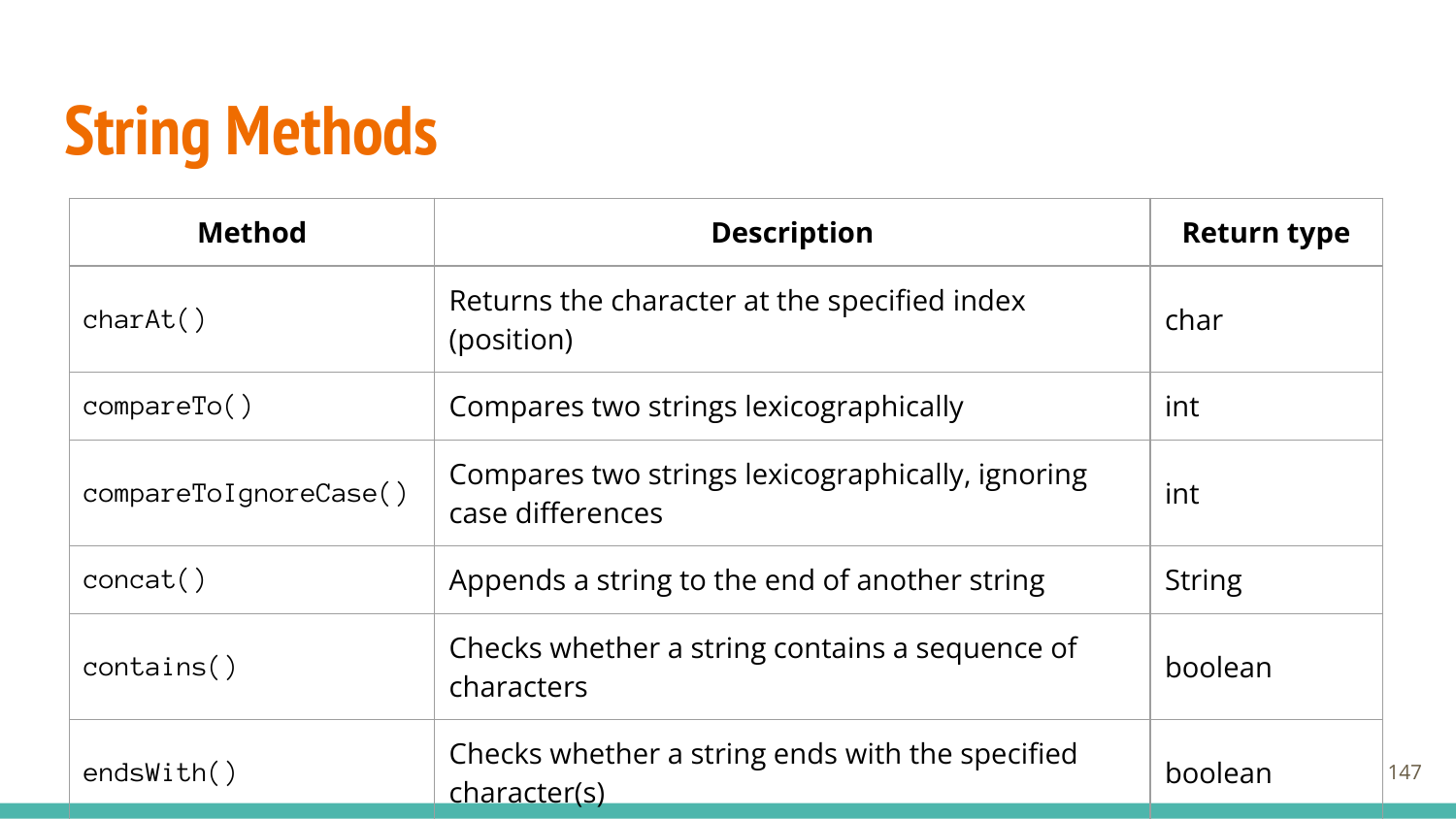

# String Methods
| Method | Description | Return type |
| --- | --- | --- |
| charAt() | Returns the character at the specified index (position) | char |
| compareTo() | Compares two strings lexicographically | int |
| compareToIgnoreCase() | Compares two strings lexicographically, ignoring case differences | int |
| concat() | Appends a string to the end of another string | String |
| contains() | Checks whether a string contains a sequence of characters | boolean |
| endsWith() | Checks whether a string ends with the specified character(s) | boolean |
147